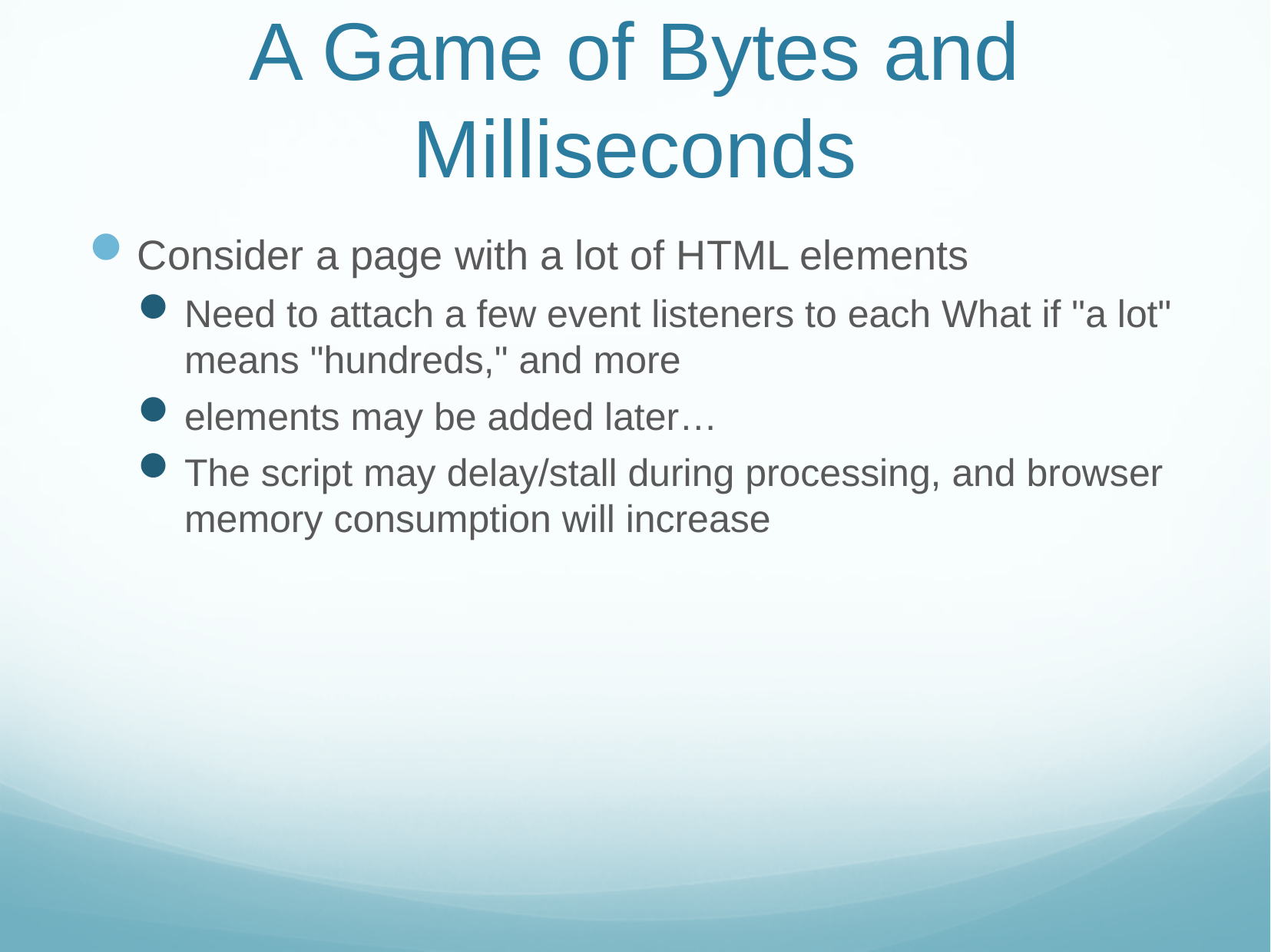

# A Game of Bytes and Milliseconds
Consider a page with a lot of HTML elements
Need to attach a few event listeners to each What if "a lot" means "hundreds," and more
elements may be added later…
The script may delay/stall during processing, and browser memory consumption will increase